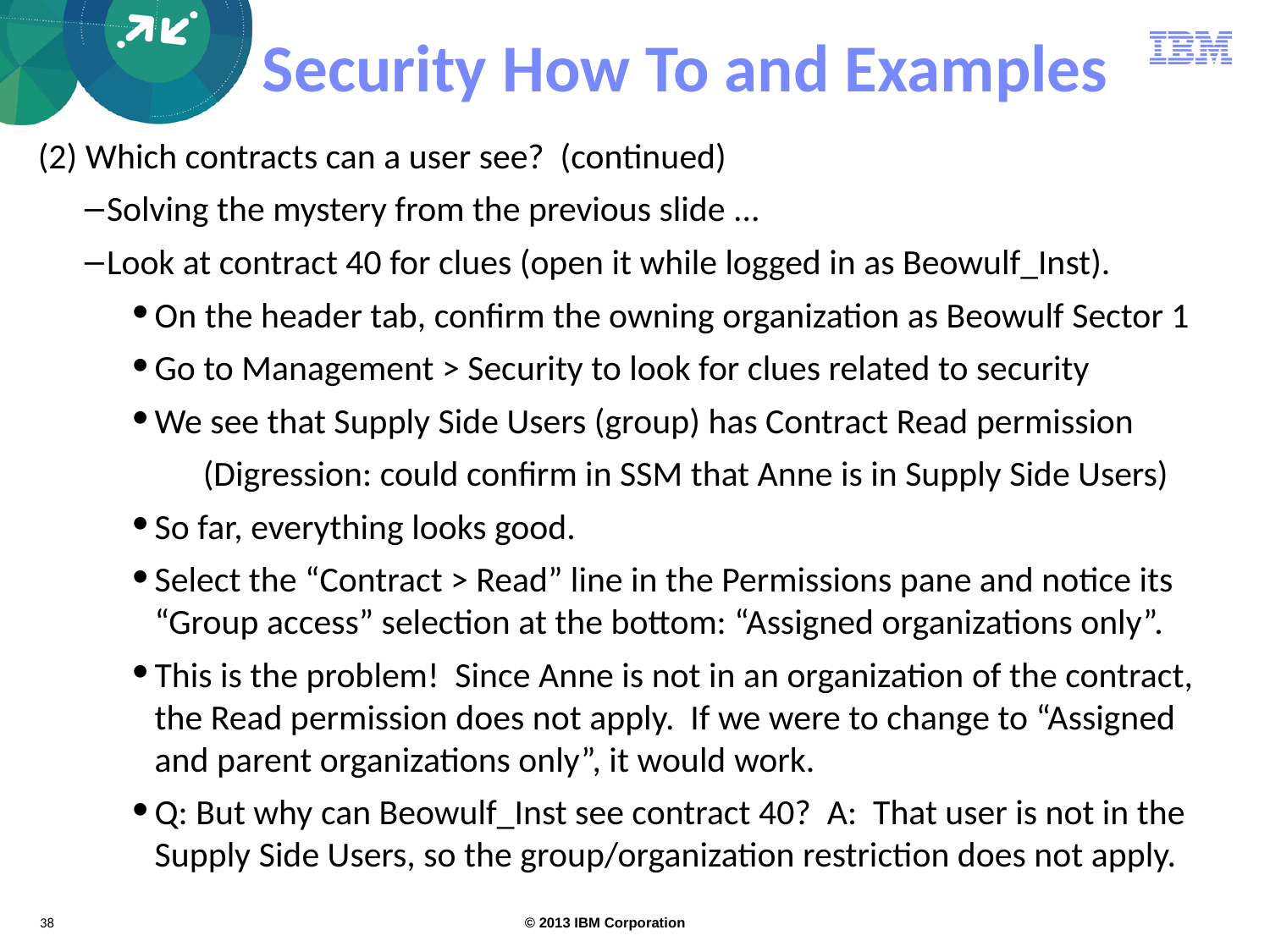

# Security How To and Examples
(2) Which contracts can a user see?  (continued)
Solving the mystery from the previous slide ...
Look at contract 40 for clues (open it while logged in as Beowulf_Inst).
On the header tab, confirm the owning organization as Beowulf Sector 1
Go to Management > Security to look for clues related to security
We see that Supply Side Users (group) has Contract Read permission
(Digression: could confirm in SSM that Anne is in Supply Side Users)
So far, everything looks good.
Select the “Contract > Read” line in the Permissions pane and notice its “Group access” selection at the bottom: “Assigned organizations only”.
This is the problem!  Since Anne is not in an organization of the contract, the Read permission does not apply.  If we were to change to “Assigned and parent organizations only”, it would work.
Q: But why can Beowulf_Inst see contract 40?  A:  That user is not in the Supply Side Users, so the group/organization restriction does not apply.
38